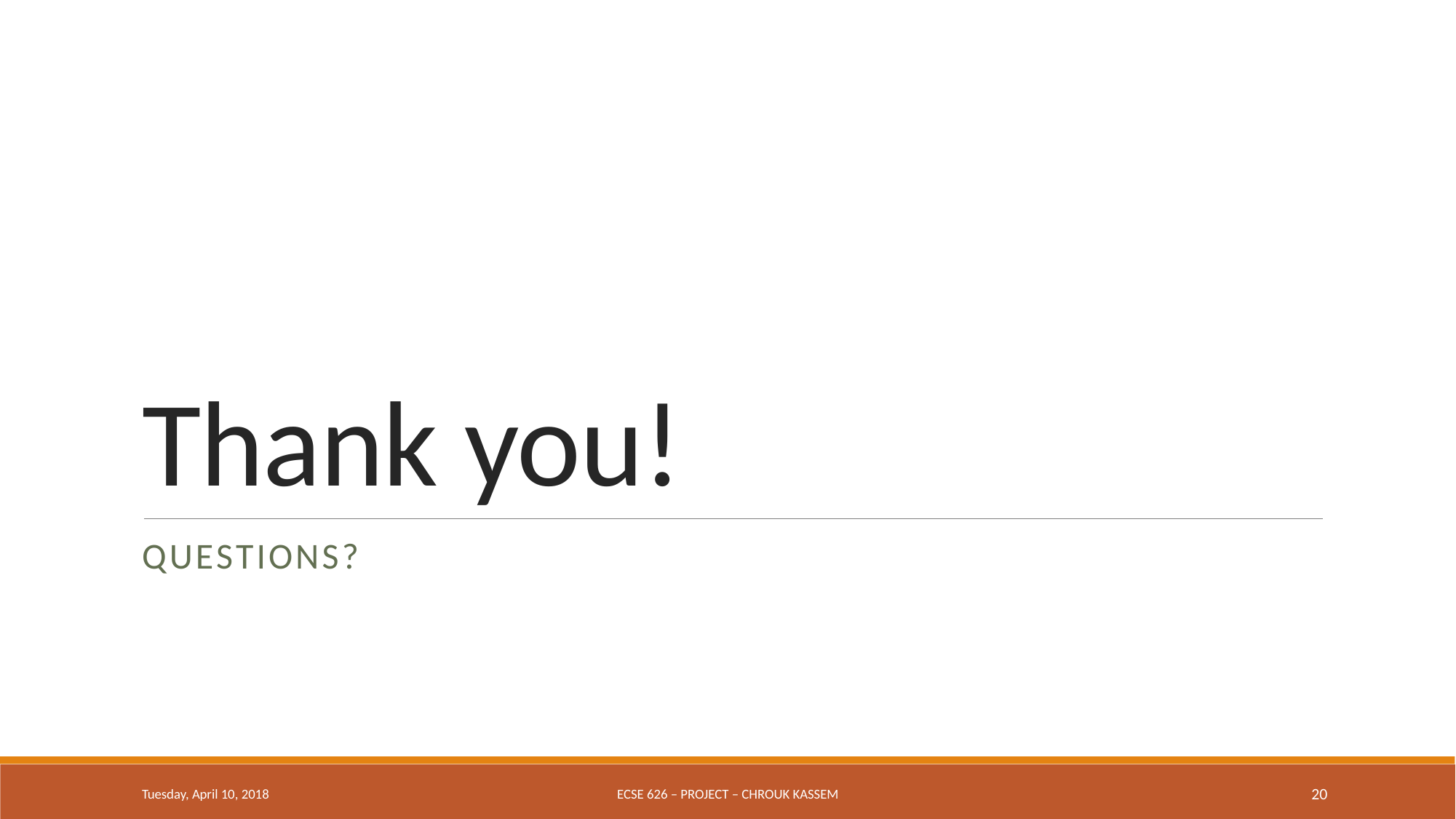

# Thank you!
Questions?
Tuesday, April 10, 2018
ECSE 626 – Project – Chrouk Kassem
20